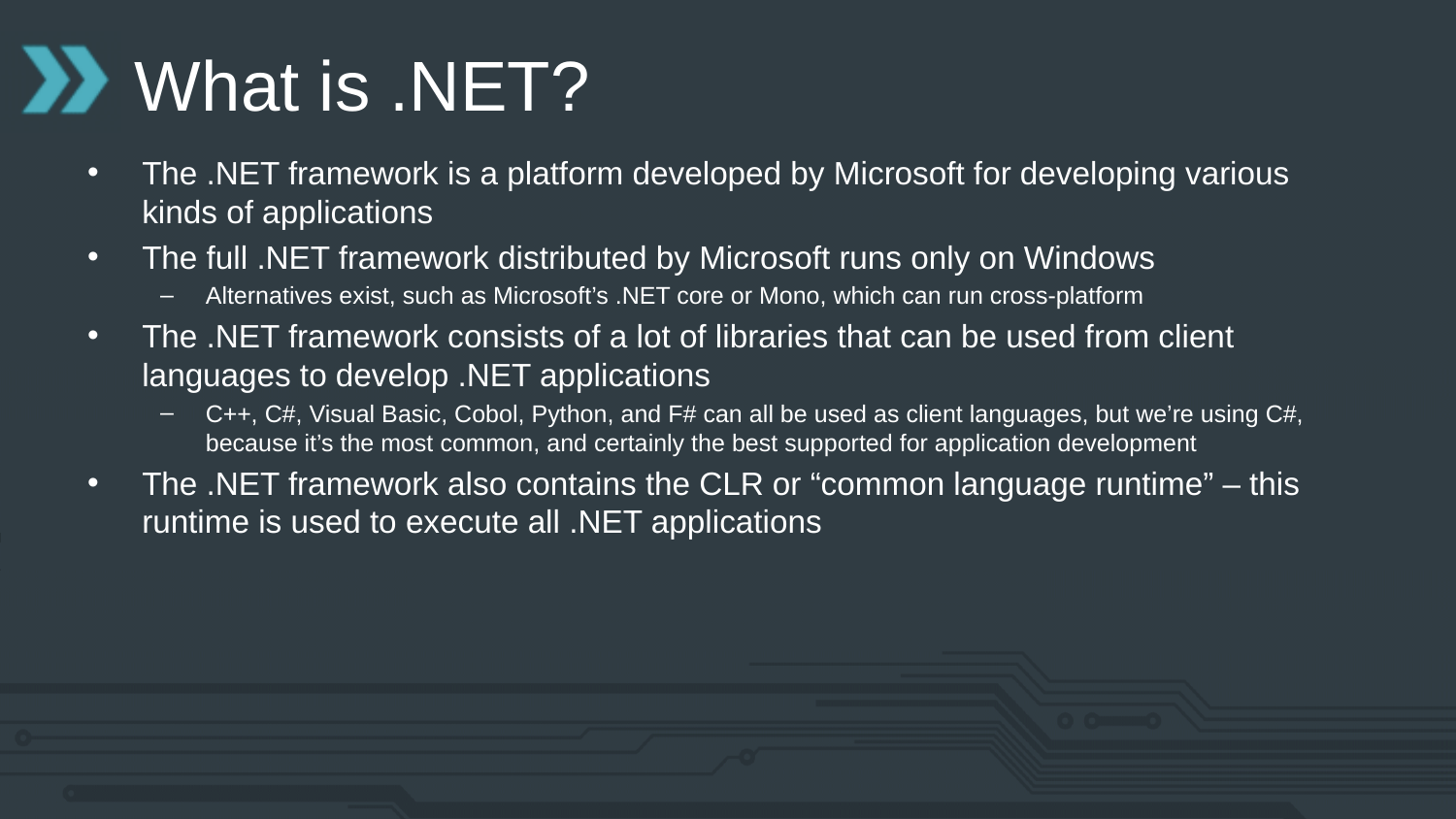

# What is .NET?
The .NET framework is a platform developed by Microsoft for developing various kinds of applications
The full .NET framework distributed by Microsoft runs only on Windows
Alternatives exist, such as Microsoft’s .NET core or Mono, which can run cross-platform
The .NET framework consists of a lot of libraries that can be used from client languages to develop .NET applications
C++, C#, Visual Basic, Cobol, Python, and F# can all be used as client languages, but we’re using C#, because it’s the most common, and certainly the best supported for application development
The .NET framework also contains the CLR or “common language runtime” – this runtime is used to execute all .NET applications